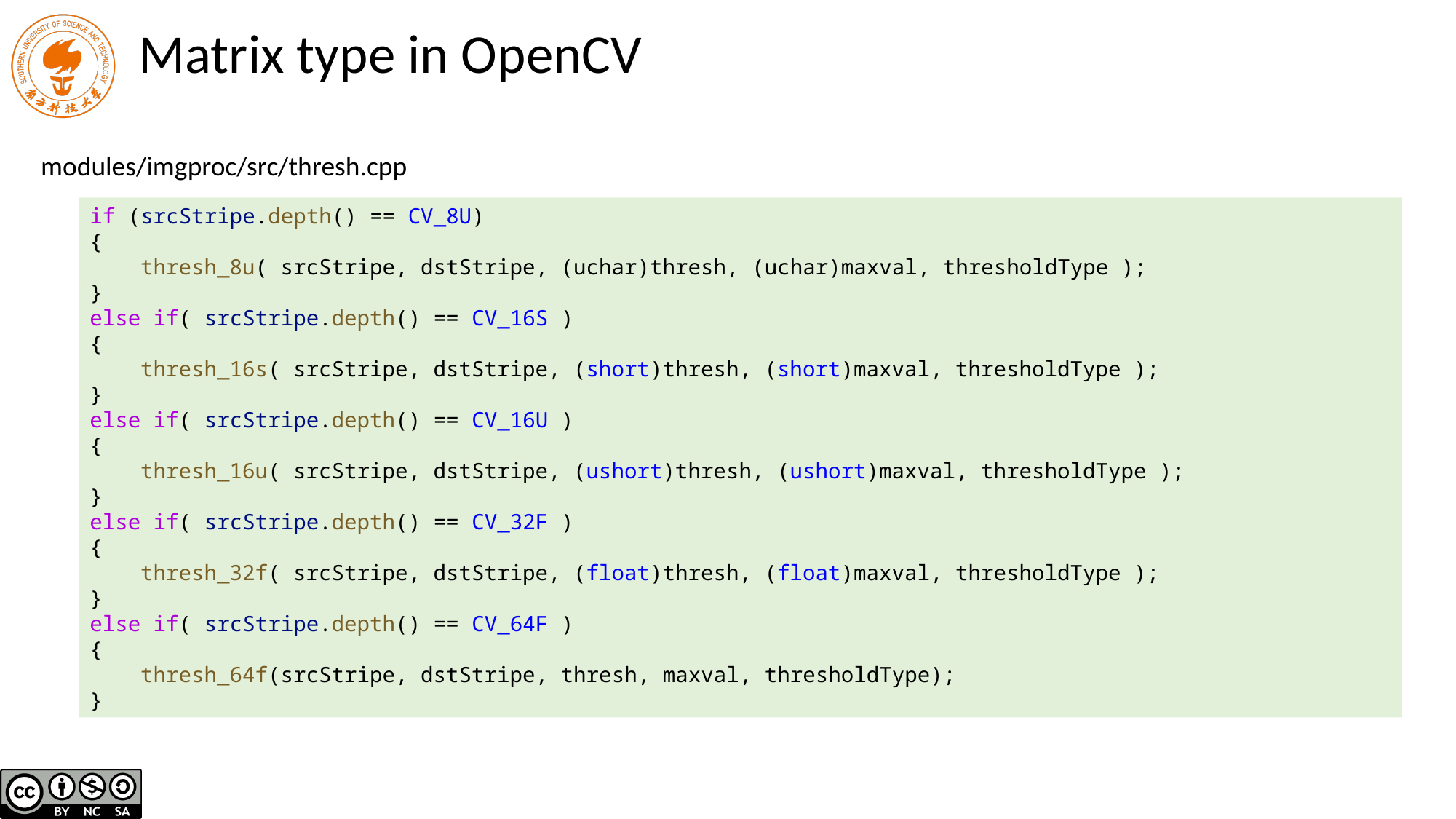

# Matrix type in OpenCV
modules/imgproc/src/thresh.cpp
if (srcStripe.depth() == CV_8U)
{
    thresh_8u( srcStripe, dstStripe, (uchar)thresh, (uchar)maxval, thresholdType );
}
else if( srcStripe.depth() == CV_16S )
{
    thresh_16s( srcStripe, dstStripe, (short)thresh, (short)maxval, thresholdType );
}
else if( srcStripe.depth() == CV_16U )
{
    thresh_16u( srcStripe, dstStripe, (ushort)thresh, (ushort)maxval, thresholdType );
}
else if( srcStripe.depth() == CV_32F )
{
    thresh_32f( srcStripe, dstStripe, (float)thresh, (float)maxval, thresholdType );
}
else if( srcStripe.depth() == CV_64F )
{
    thresh_64f(srcStripe, dstStripe, thresh, maxval, thresholdType);
}